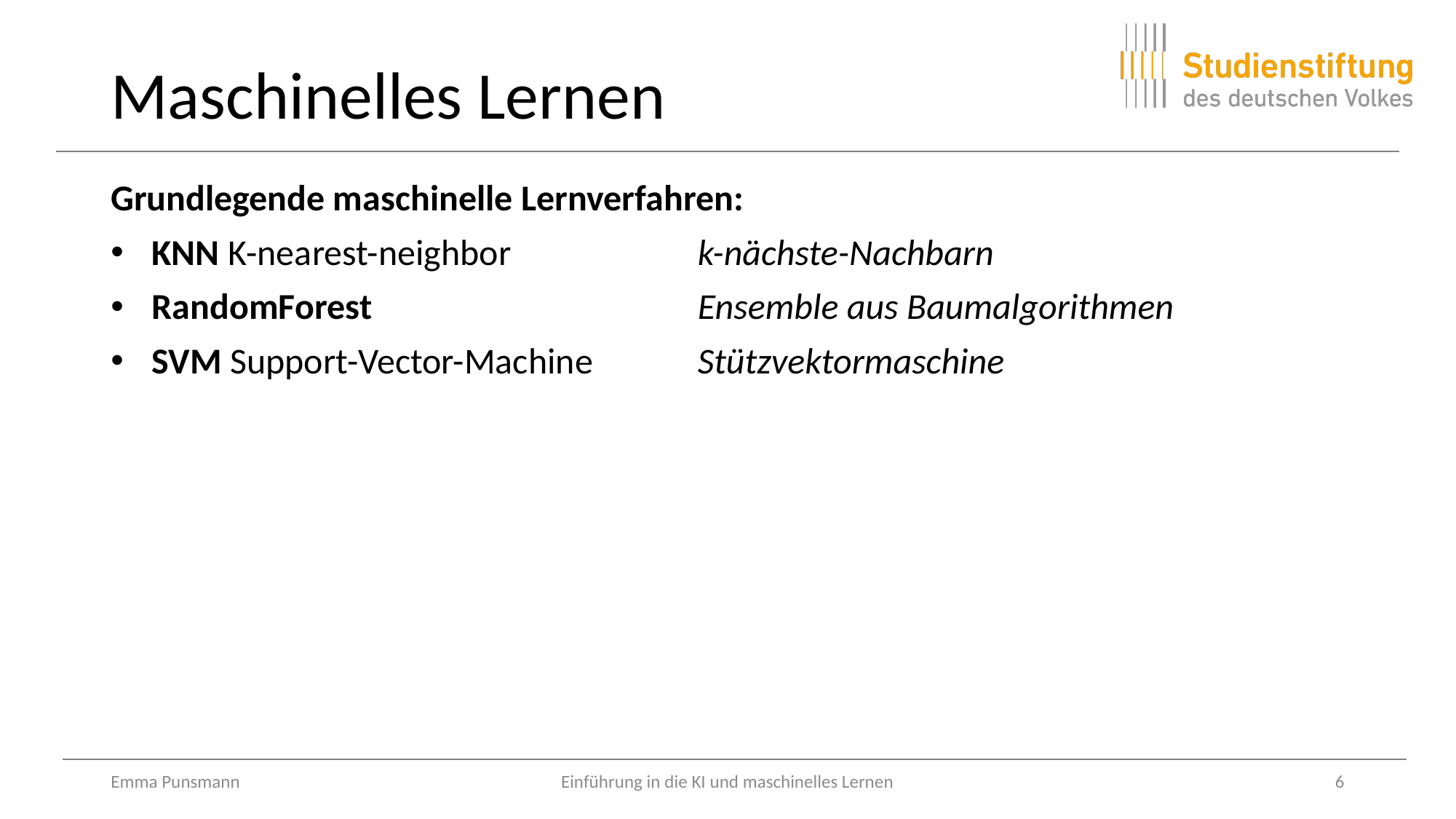

# Maschinelles Lernen
Grundlegende maschinelle Lernverfahren:
KNN K-nearest-neighbor		k-nächste-Nachbarn
RandomForest			Ensemble aus Baumalgorithmen
SVM Support-Vector-Machine	Stützvektormaschine

Emma Punsmann
Einführung in die KI und maschinelles Lernen
6